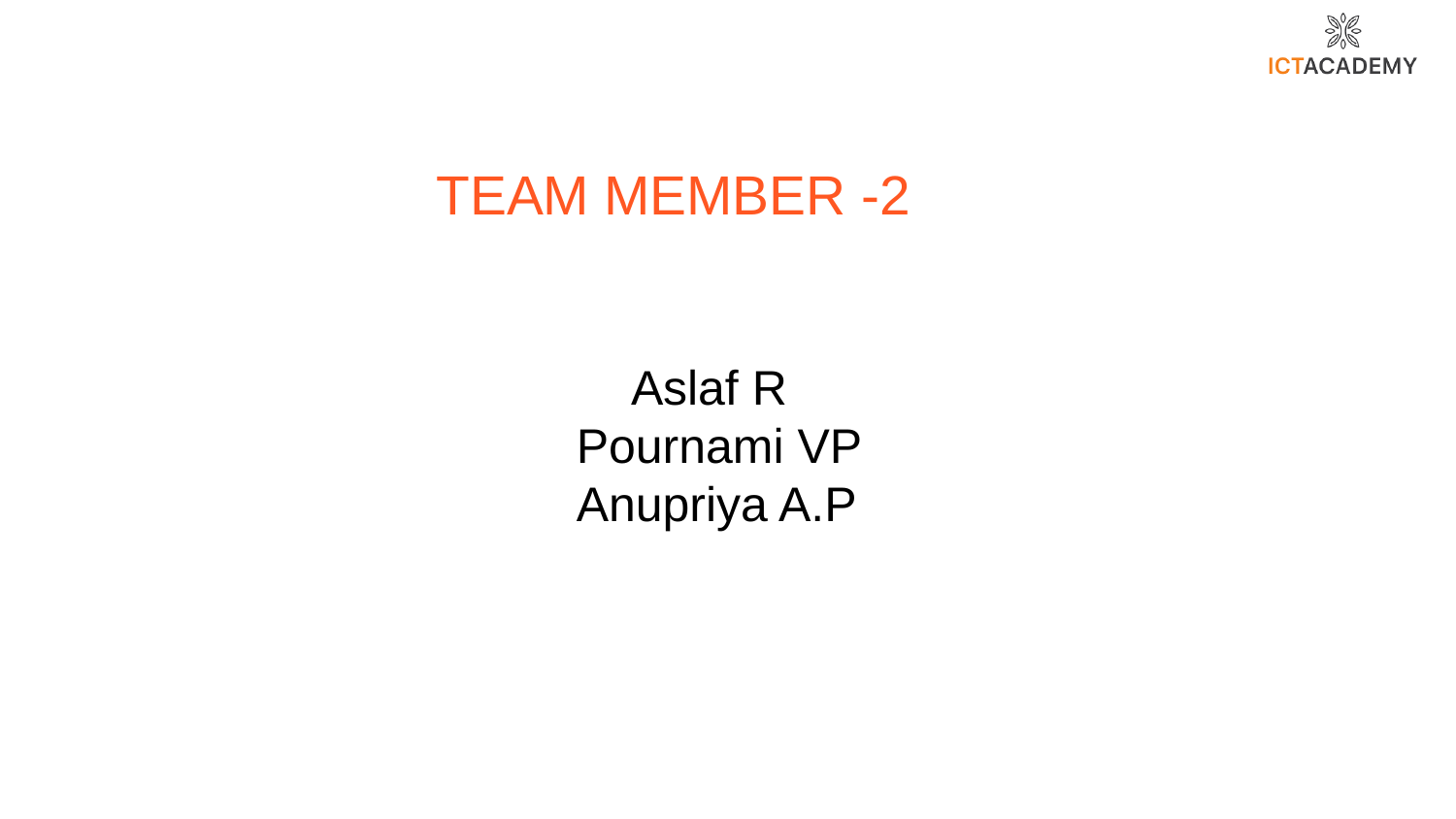

# TEAM MEMBER -2
    Aslaf R
Pournami VP
Anupriya A.P